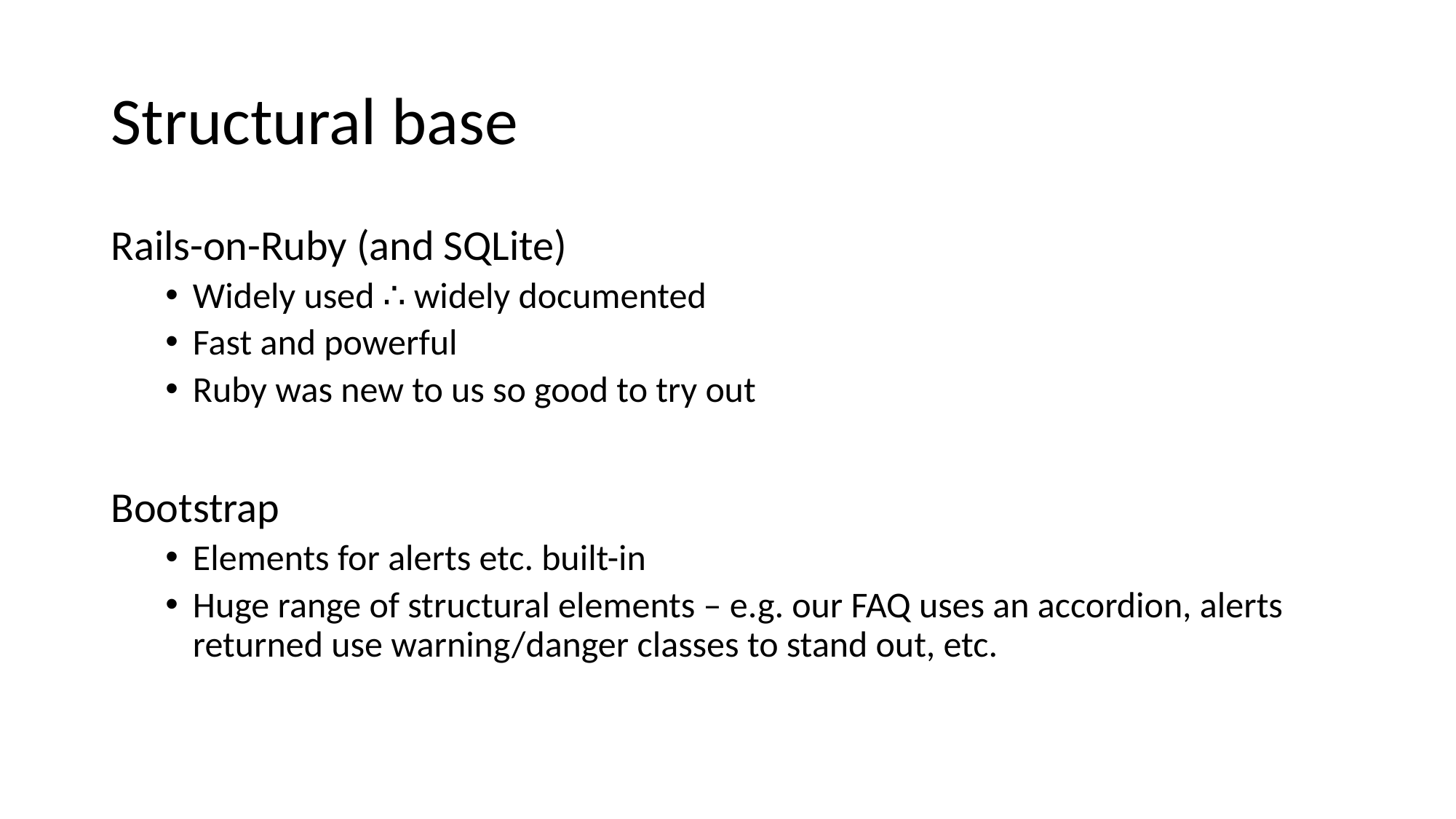

# Structural base
Rails-on-Ruby (and SQLite)
Widely used ∴ widely documented
Fast and powerful
Ruby was new to us so good to try out

Bootstrap
Elements for alerts etc. built-in
Huge range of structural elements – e.g. our FAQ uses an accordion, alerts returned use warning/danger classes to stand out, etc.